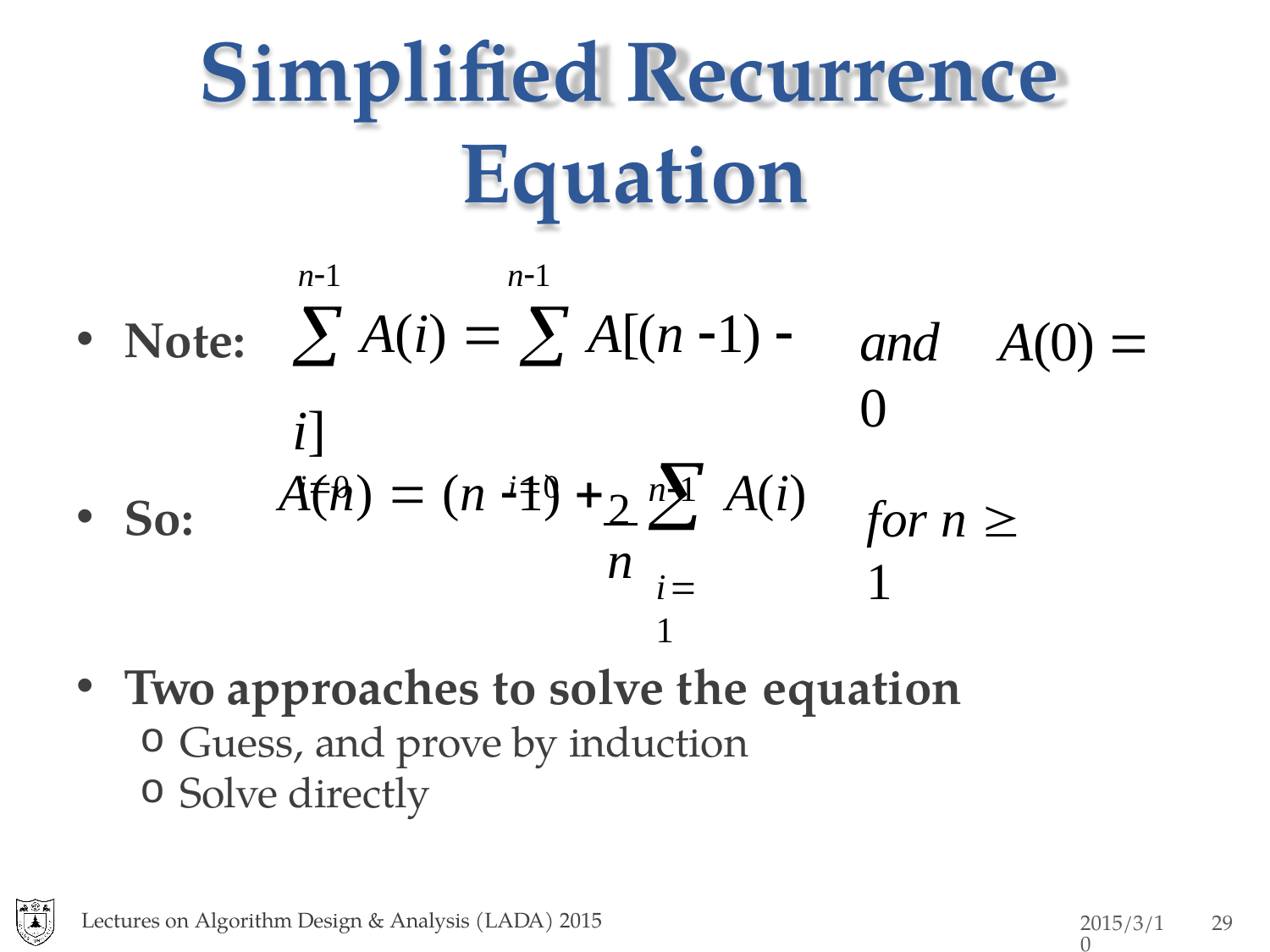

# Simplified Recurrence  Equation

n−1	n−1
∑ A(i) = ∑ A[(n −1) − i]
i=0	i=0
and	A(0) = 0
Note:
2 n−1
A(n) = (n −1) +	∑ A(i)
n
for n ≥ 1
So:

i=1
Two approaches to solve the equation
Guess, and prove by induction
Solve directly
Lectures on Algorithm Design & Analysis (LADA) 2015
29
2015/3/10